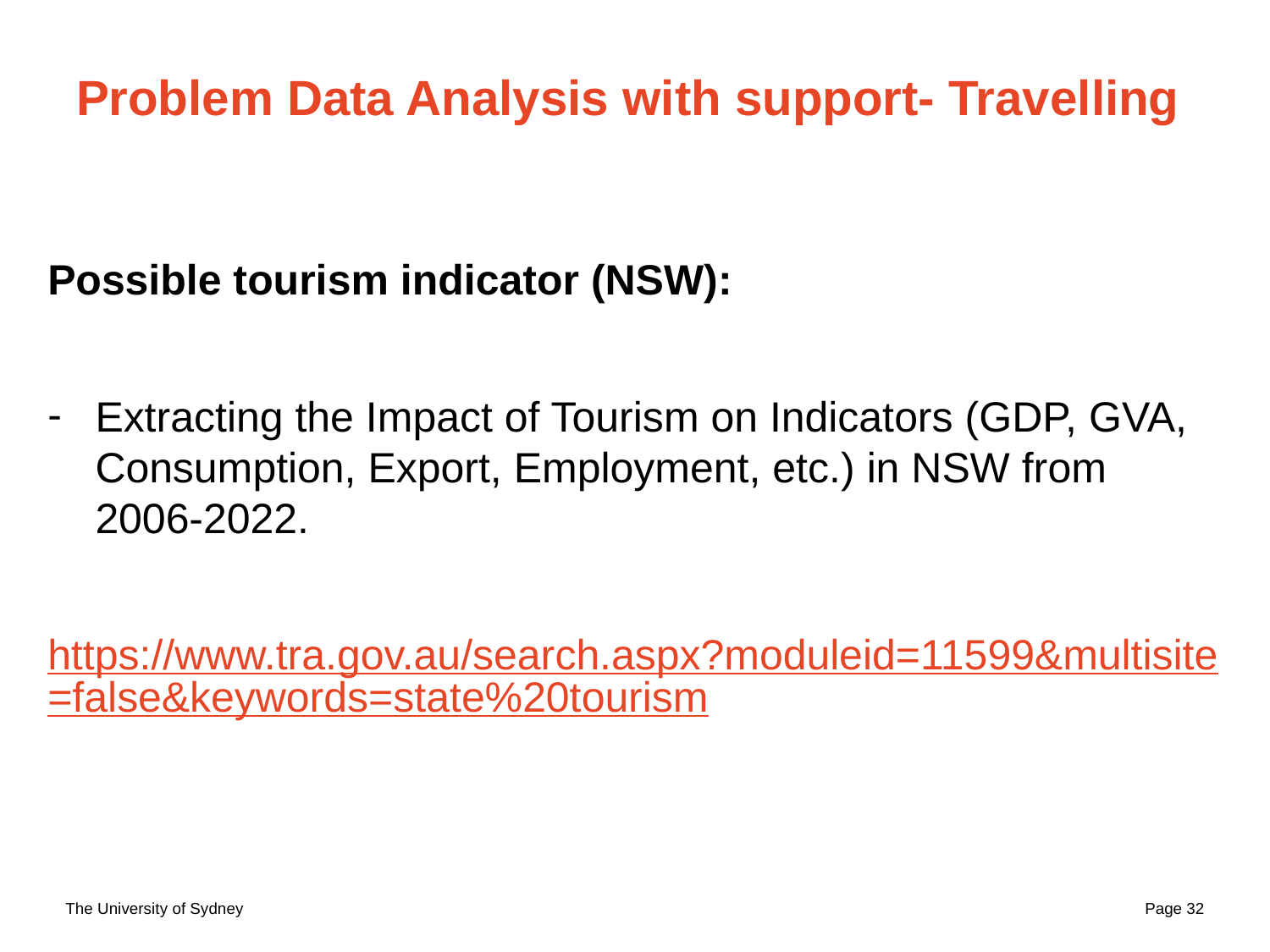

# Problem Data Analysis with support- Travelling

Possible tourism indicator (NSW):

Extracting the Impact of Tourism on Indicators (GDP, GVA, Consumption, Export, Employment, etc.) in NSW from 2006-2022.

https://www.tra.gov.au/search.aspx?moduleid=11599&multisite=false&keywords=state%20tourism